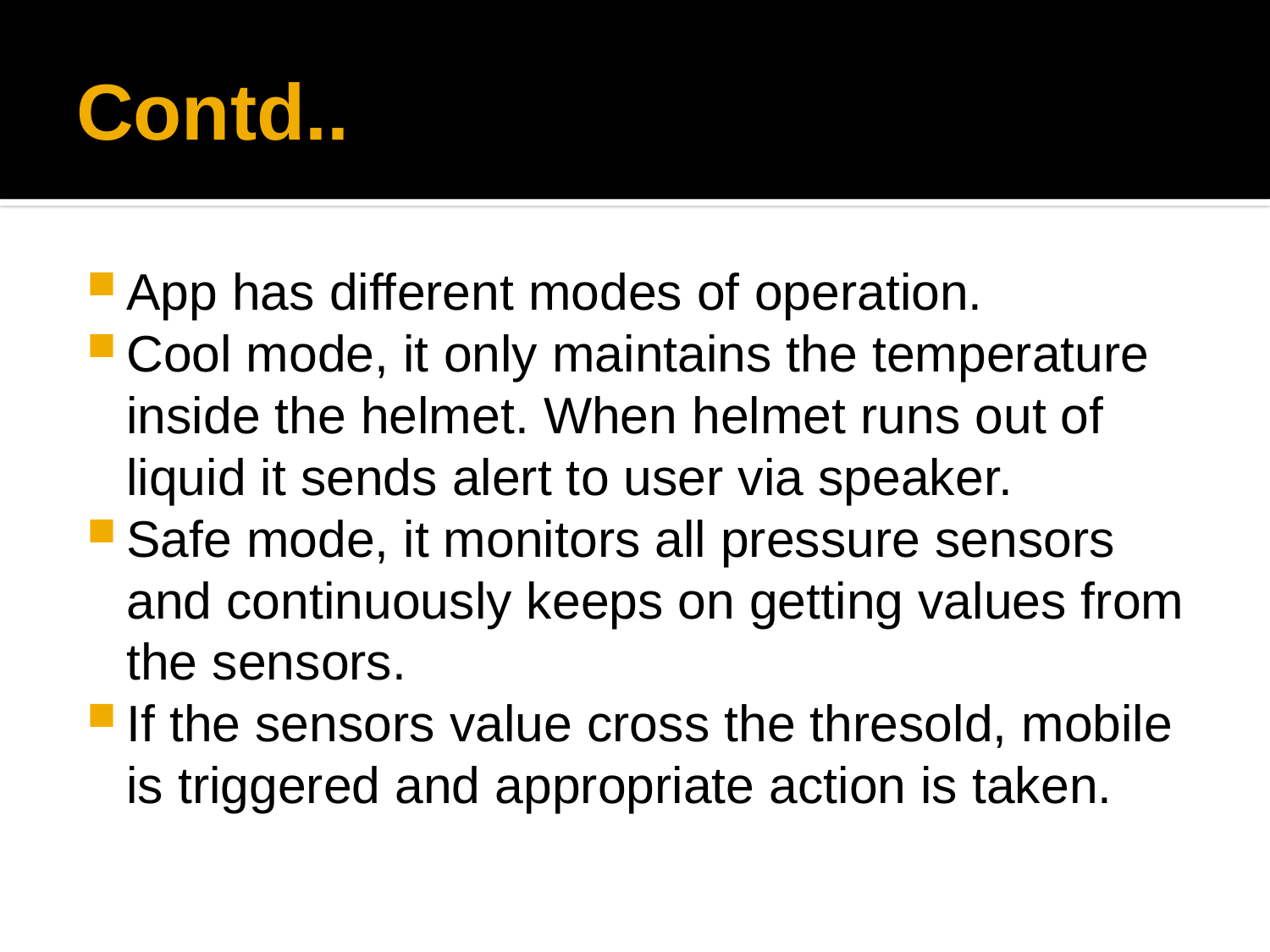

# Contd..
App has different modes of operation.
Cool mode, it only maintains the temperature inside the helmet. When helmet runs out of liquid it sends alert to user via speaker.
Safe mode, it monitors all pressure sensors and continuously keeps on getting values from the sensors.
If the sensors value cross the thresold, mobile is triggered and appropriate action is taken.